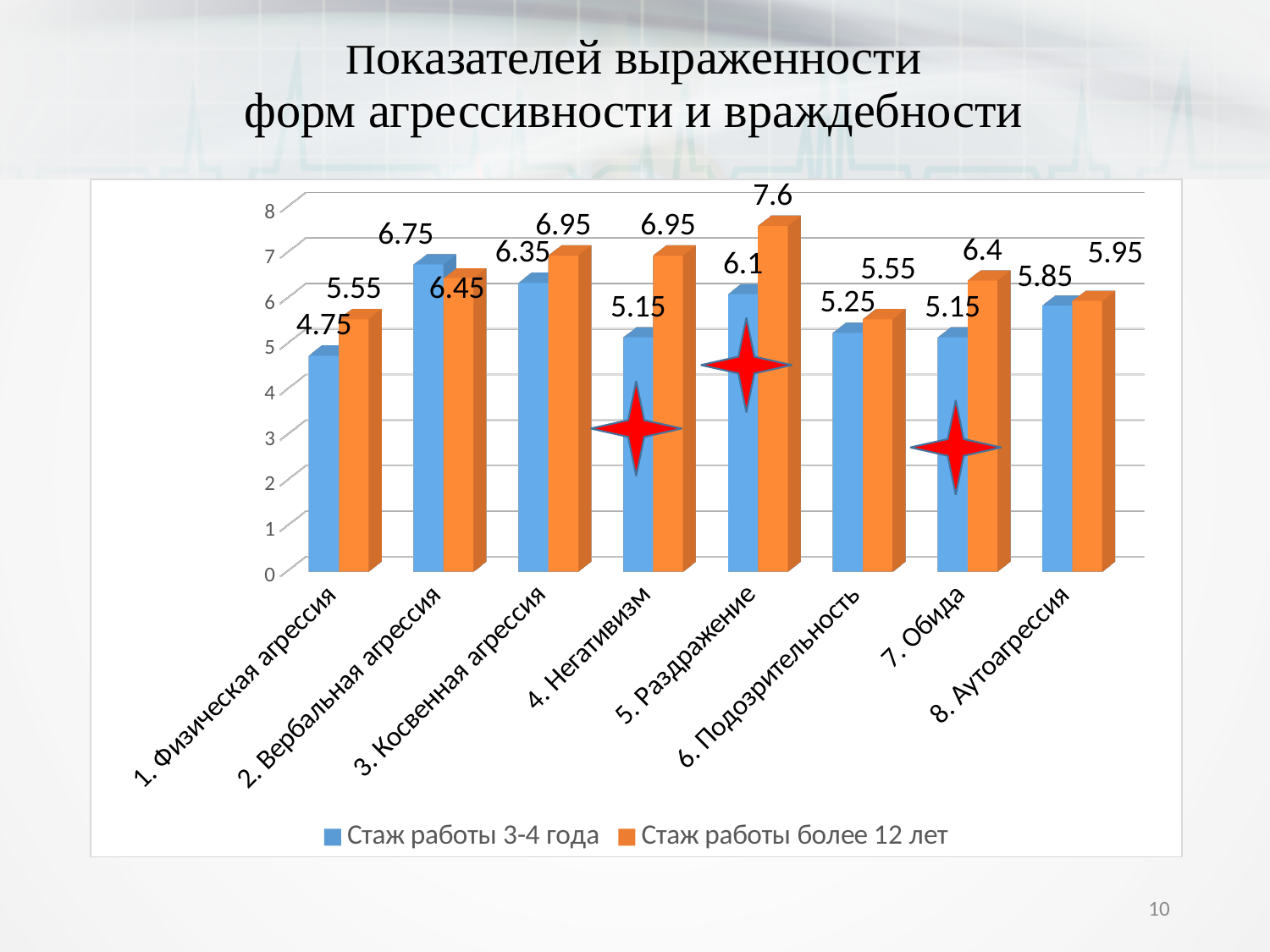

# Показателей выраженности форм агрессивности и враждебности

[unsupported chart]

10